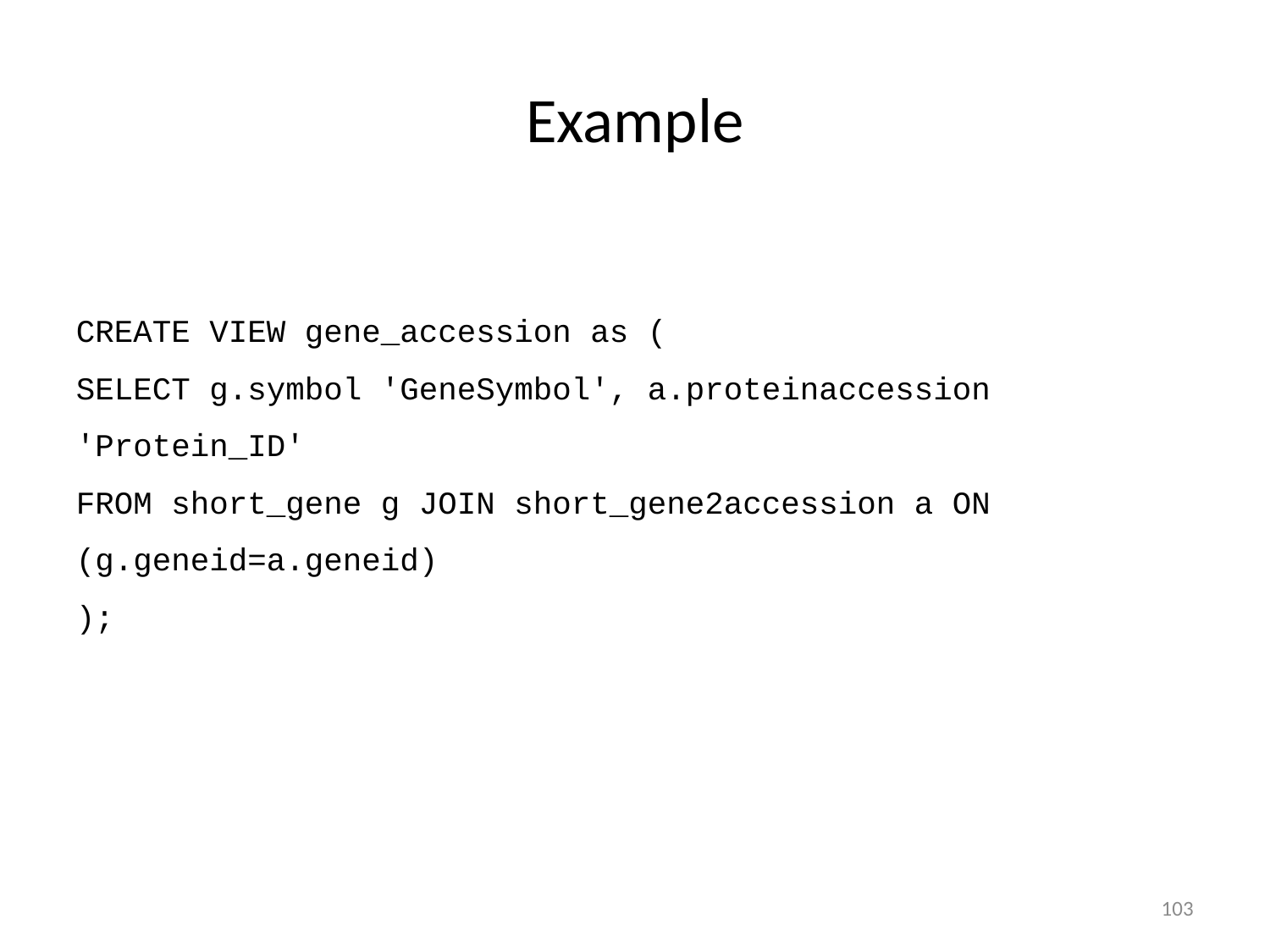

# Example
CREATE VIEW gene_accession as (
SELECT g.symbol 'GeneSymbol', a.proteinaccession 'Protein_ID'
FROM short_gene g JOIN short_gene2accession a ON (g.geneid=a.geneid)
);

103